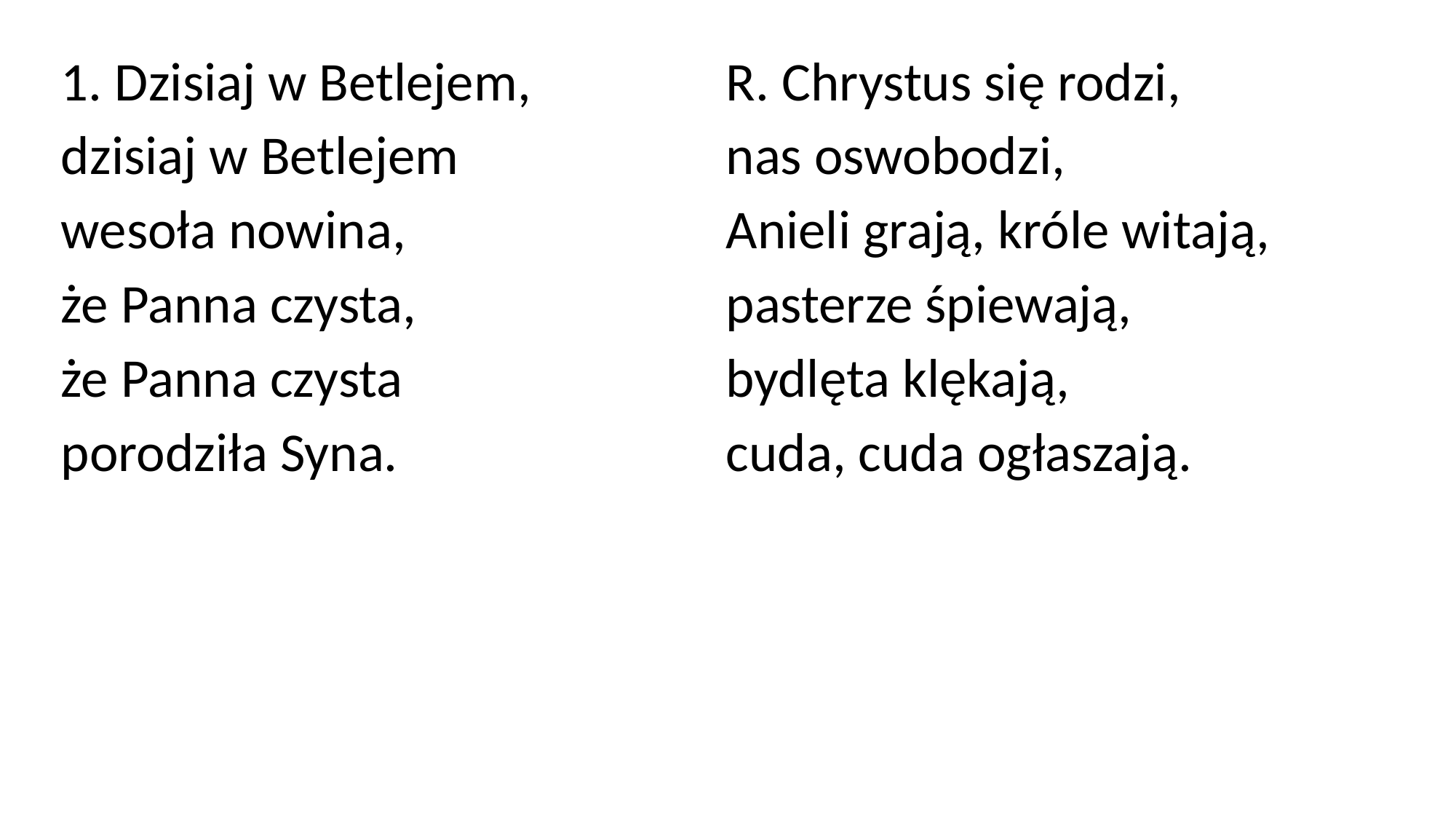

1. Dzisiaj w Betlejem,
dzisiaj w Betlejem
wesoła nowina,
że Panna czysta,
że Panna czysta
porodziła Syna.

R. Chrystus się rodzi,
nas oswobodzi,
Anieli grają, króle witają,
pasterze śpiewają,
bydlęta klękają,
cuda, cuda ogłaszają.